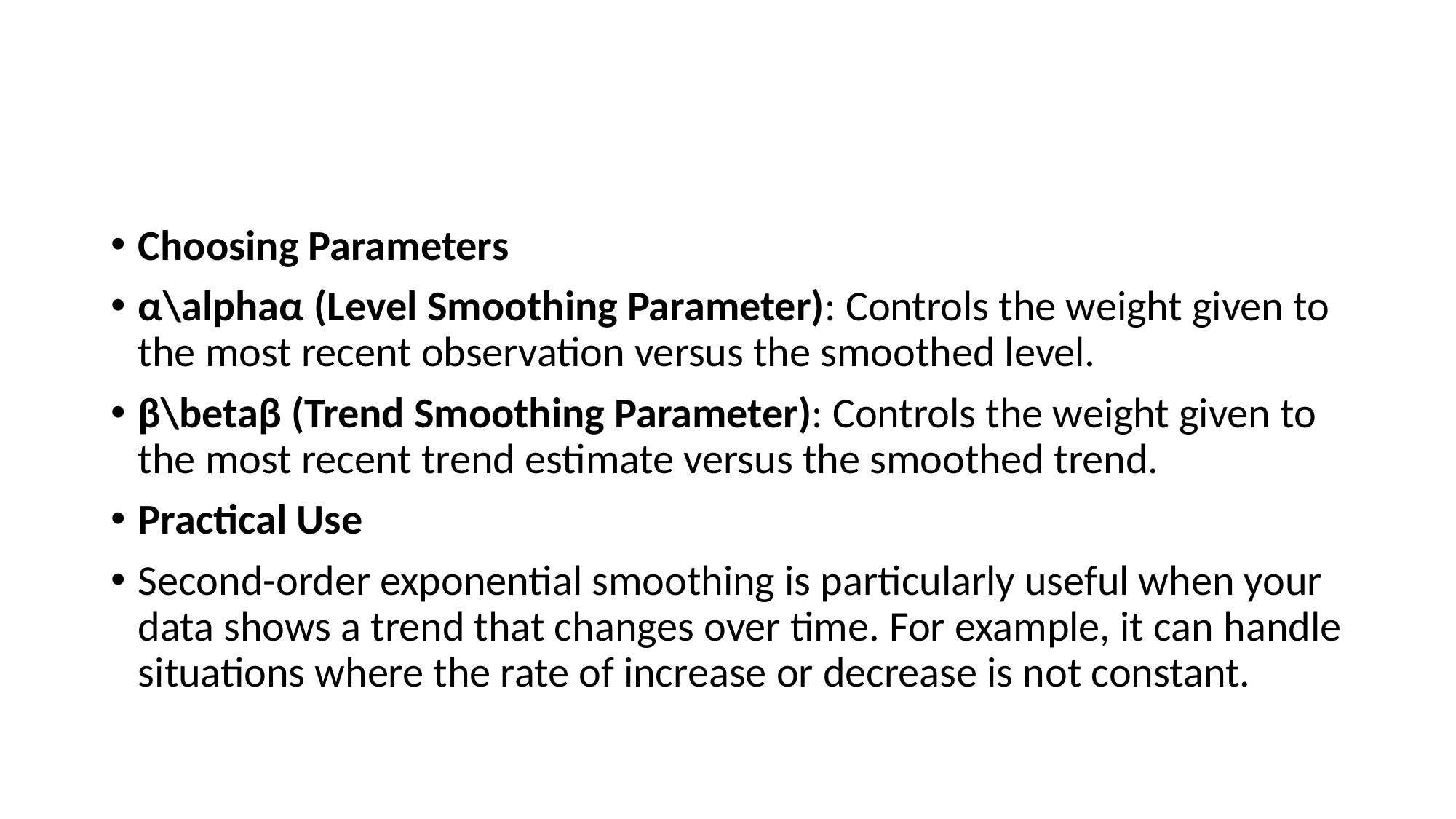

#
Choosing Parameters
α\alphaα (Level Smoothing Parameter): Controls the weight given to the most recent observation versus the smoothed level.
β\betaβ (Trend Smoothing Parameter): Controls the weight given to the most recent trend estimate versus the smoothed trend.
Practical Use
Second-order exponential smoothing is particularly useful when your data shows a trend that changes over time. For example, it can handle situations where the rate of increase or decrease is not constant.